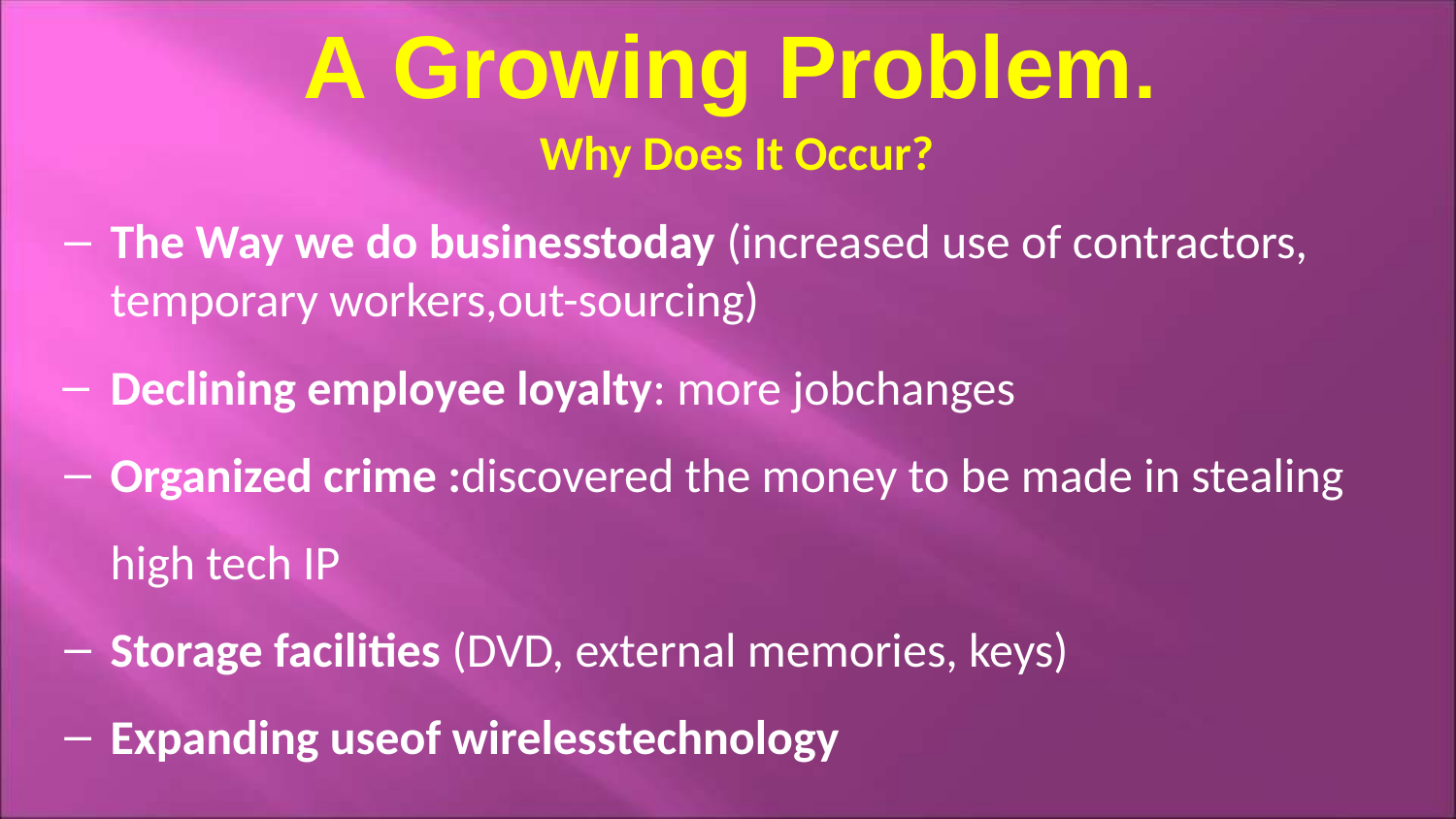

# A Growing Problem.
Why Does It Occur?
The Way we do businesstoday (increased use of contractors,  temporary workers,out-sourcing)
Declining employee loyalty: more jobchanges
Organized crime :discovered the money to be made in stealing  high tech IP
Storage facilities (DVD, external memories, keys)
Expanding useof wirelesstechnology